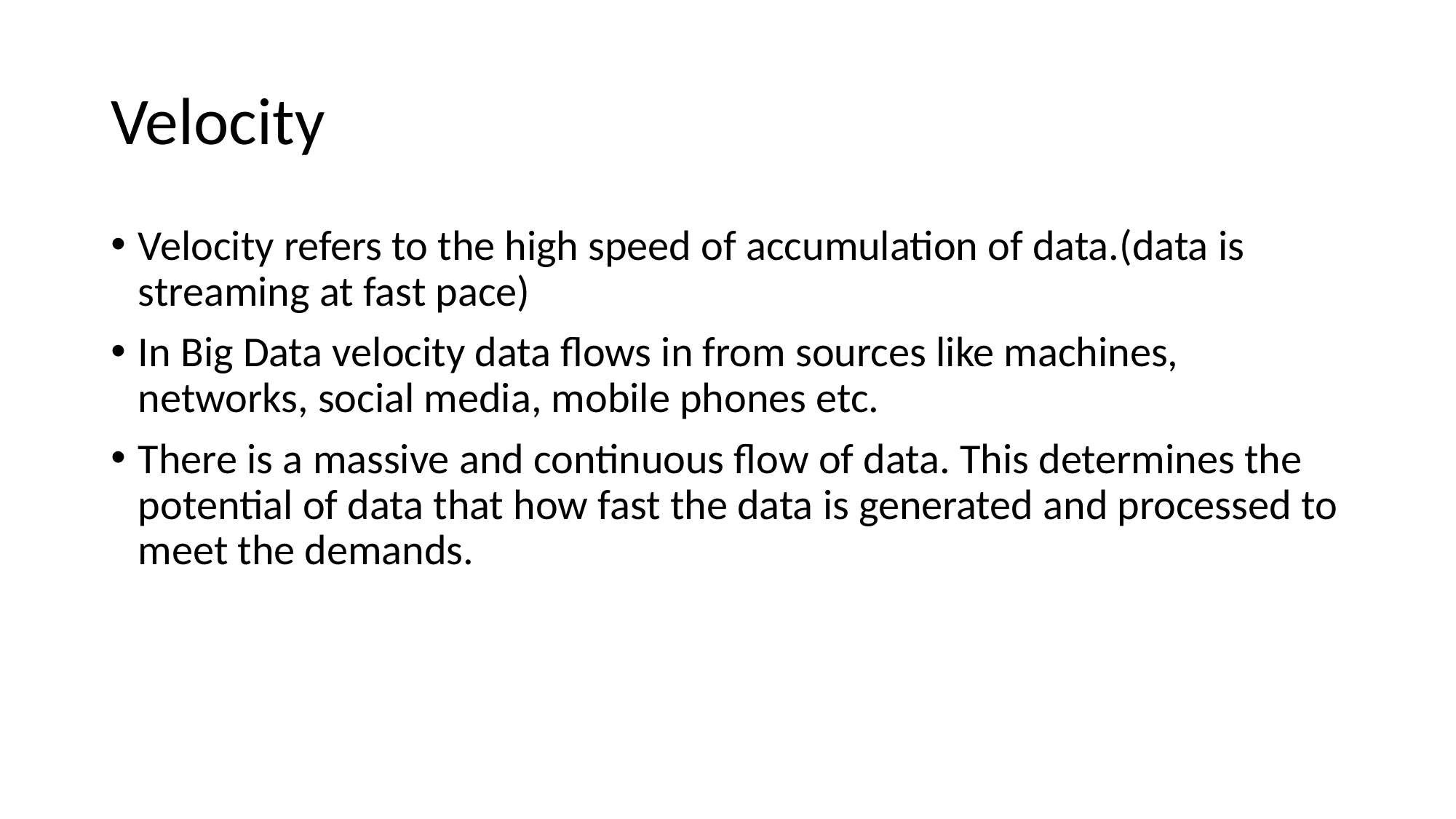

# Velocity
Velocity refers to the high speed of accumulation of data.(data is streaming at fast pace)
In Big Data velocity data flows in from sources like machines, networks, social media, mobile phones etc.
There is a massive and continuous flow of data. This determines the potential of data that how fast the data is generated and processed to meet the demands.